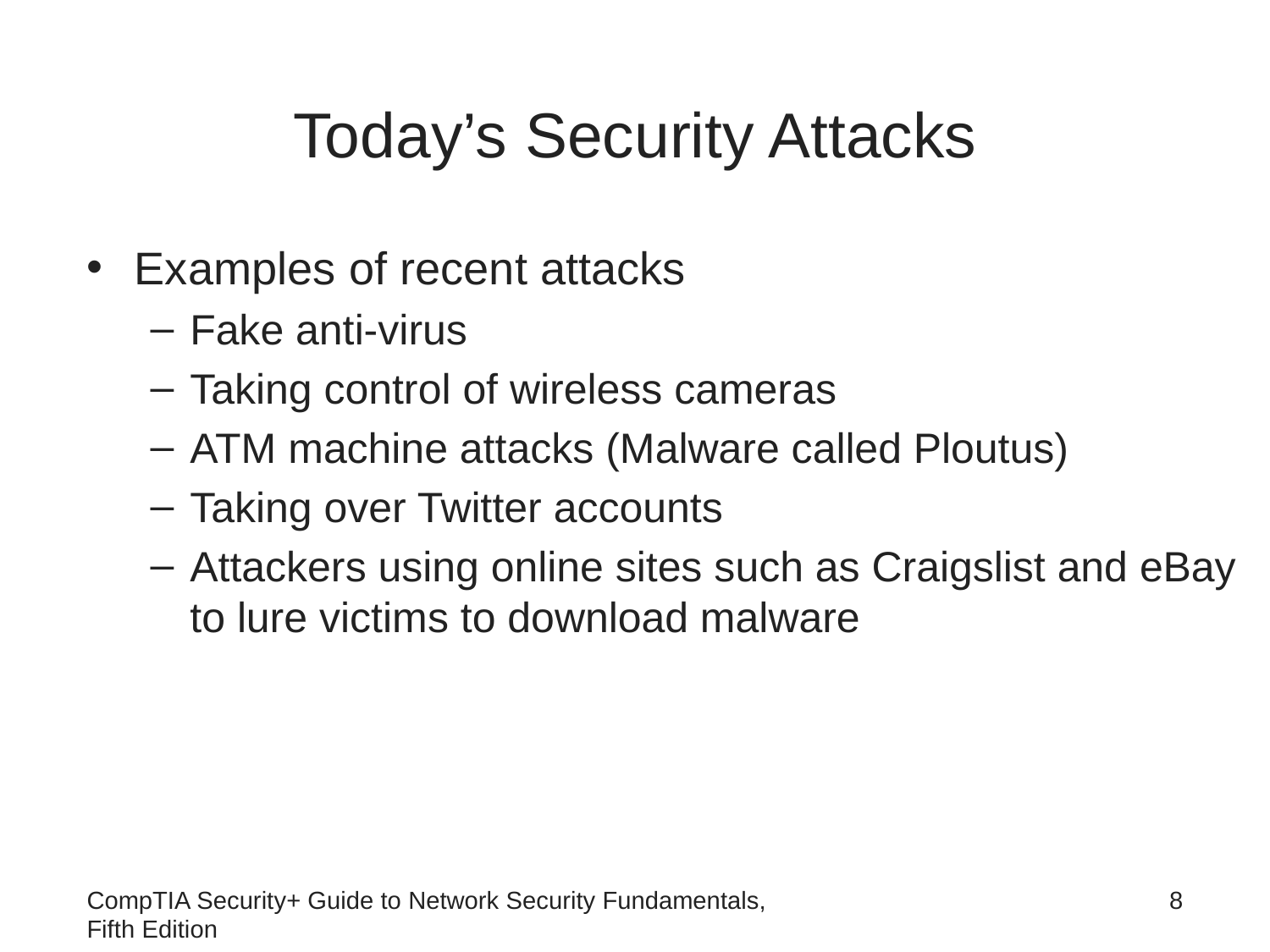

# Today’s Security Attacks
Examples of recent attacks
Fake anti-virus
Taking control of wireless cameras
ATM machine attacks (Malware called Ploutus)
Taking over Twitter accounts
Attackers using online sites such as Craigslist and eBay to lure victims to download malware

CompTIA Security+ Guide to Network Security Fundamentals, Fifth Edition
8